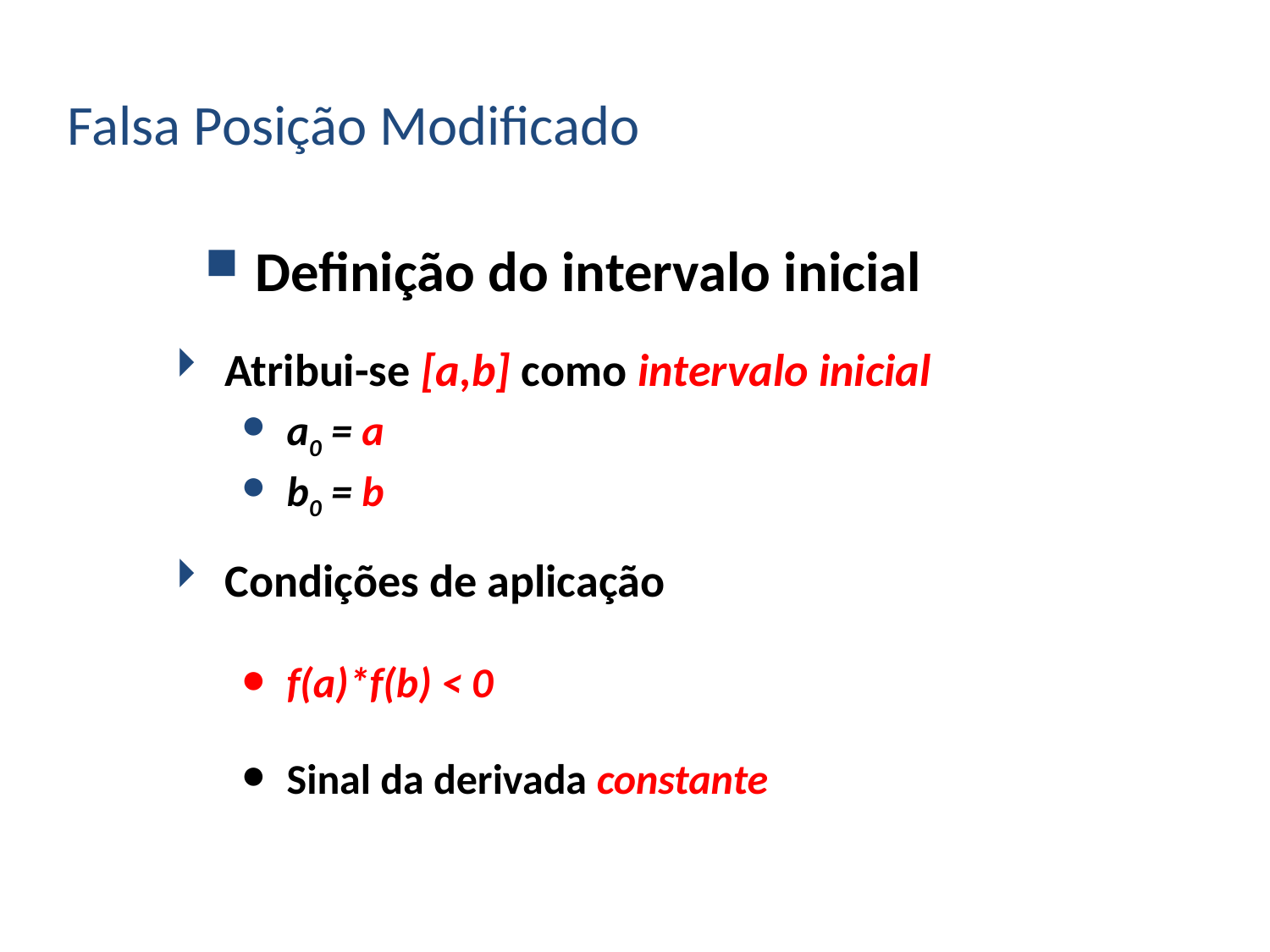

Falsa Posição Modificado
# Definição do intervalo inicial
Atribui-se [a,b] como intervalo inicial
a0 = a
b0 = b

Condições de aplicação

f(a)*f(b) < 0

Sinal da derivada constante